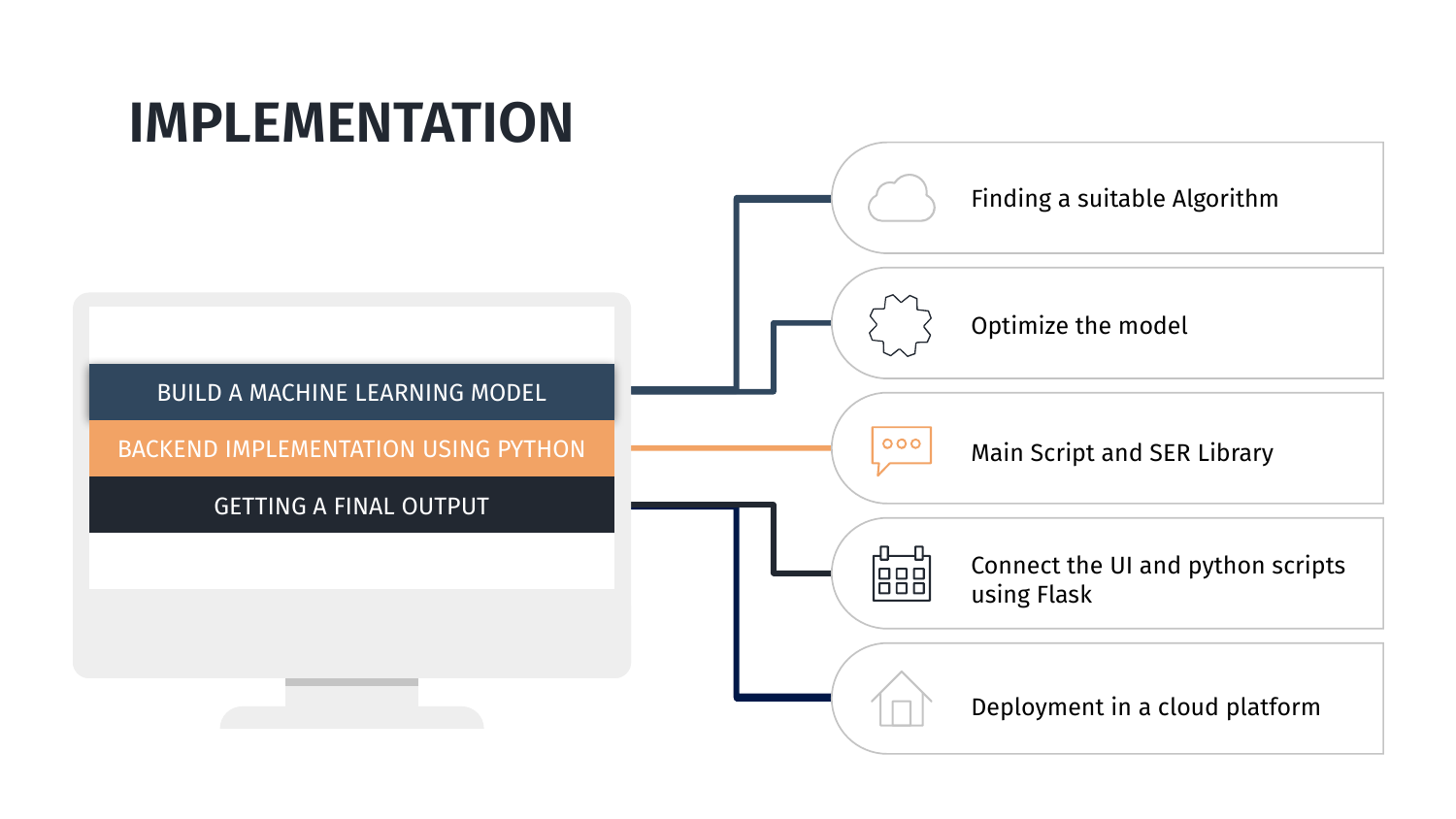

IMPLEMENTATION

Finding a suitable Algorithm

Optimize the model

BUILD A MACHINE LEARNING MODEL

Main Script and SER Library
BACKEND IMPLEMENTATION USING PYTHON

GETTING A FINAL OUTPUT

Connect the UI and python scripts using Flask

Deployment in a cloud platform